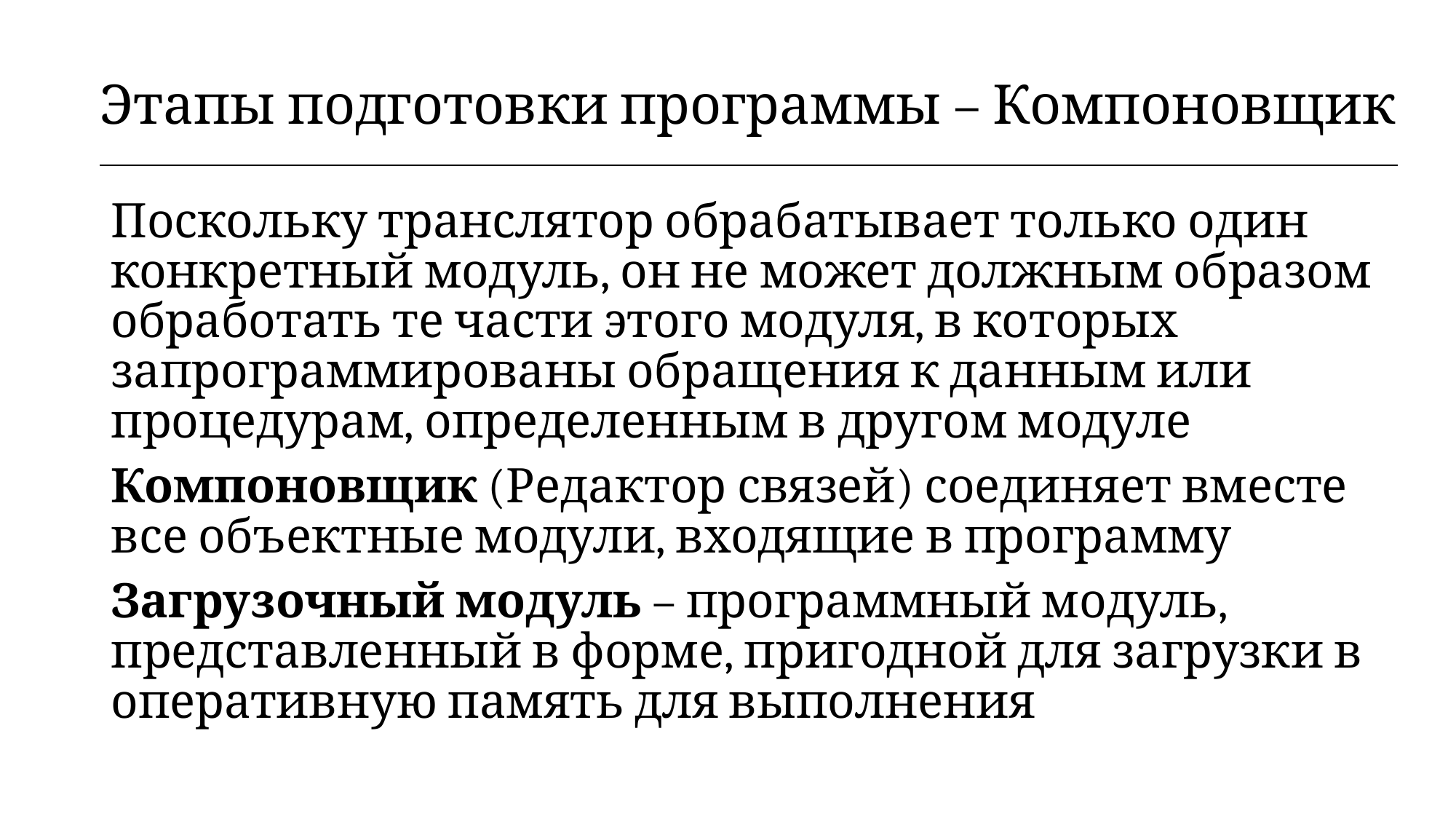

| Этапы подготовки программы – Компоновщик |
| --- |
Поскольку транслятор обрабатывает только один конкретный модуль, он не может должным образом обработать те части этого модуля, в которых запрограммированы обращения к данным или процедурам, определенным в другом модуле
Компоновщик (Редактор связей) соединяет вместе все объектные модули, входящие в программу
Загрузочный модуль – программный модуль, представленный в форме, пригодной для загрузки в оперативную память для выполнения